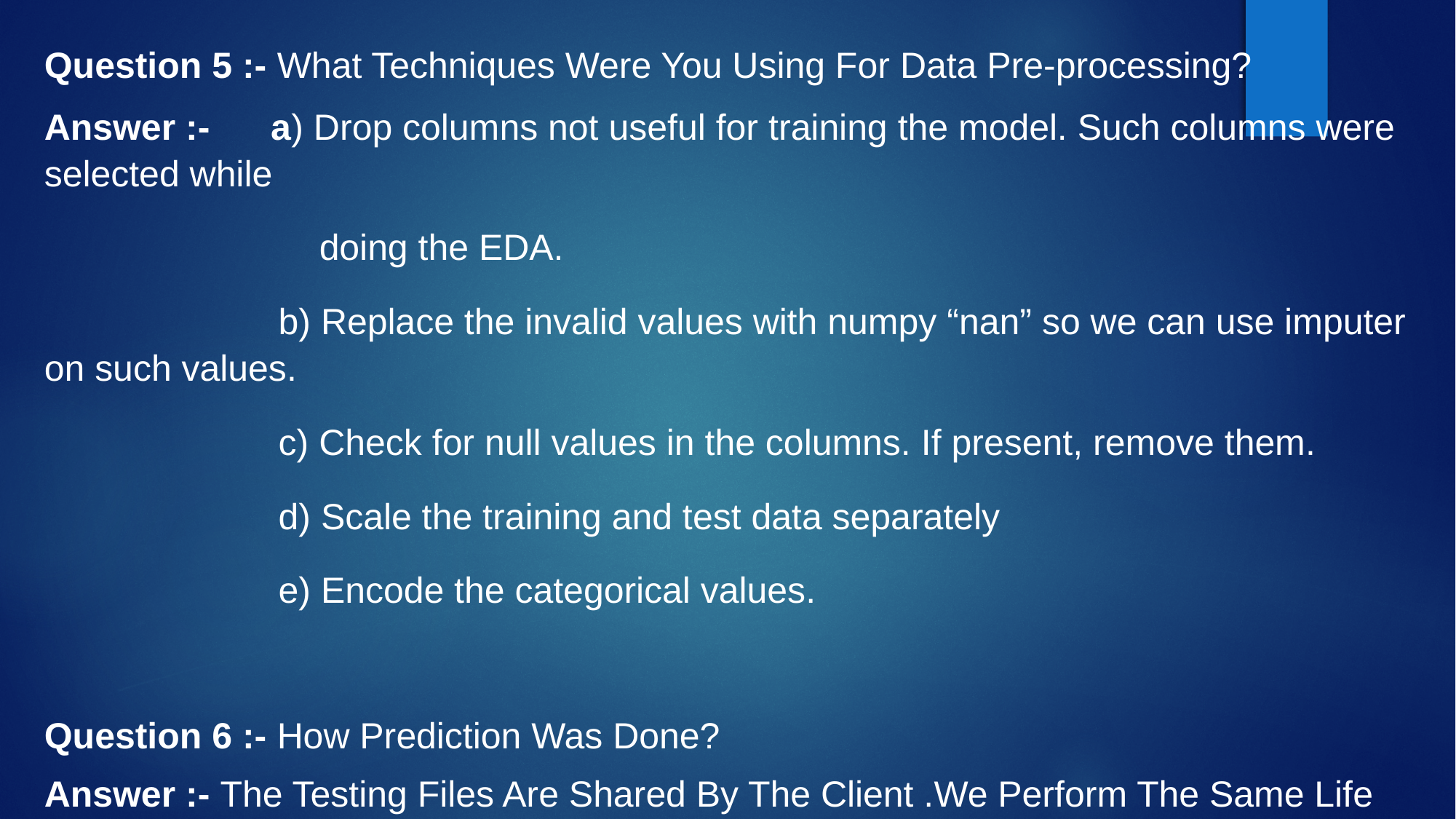

Question 5 :- What Techniques Were You Using For Data Pre-processing?
Answer :-      a) Drop columns not useful for training the model. Such columns were selected while
                           doing the EDA.
                       b) Replace the invalid values with numpy “nan” so we can use imputer on such values.
                       c) Check for null values in the columns. If present, remove them.
                       d) Scale the training and test data separately
                       e) Encode the categorical values.

Question 6 :- How Prediction Was Done?
Answer :- The Testing Files Are Shared By The Client .We Perform The Same Life Cycle Till The Data Is Clustered. Then On The Basis Of Cluster Number Model Is Loaded And Perform Prediction. In The End We Get The Accumulated Data Of Predictions.